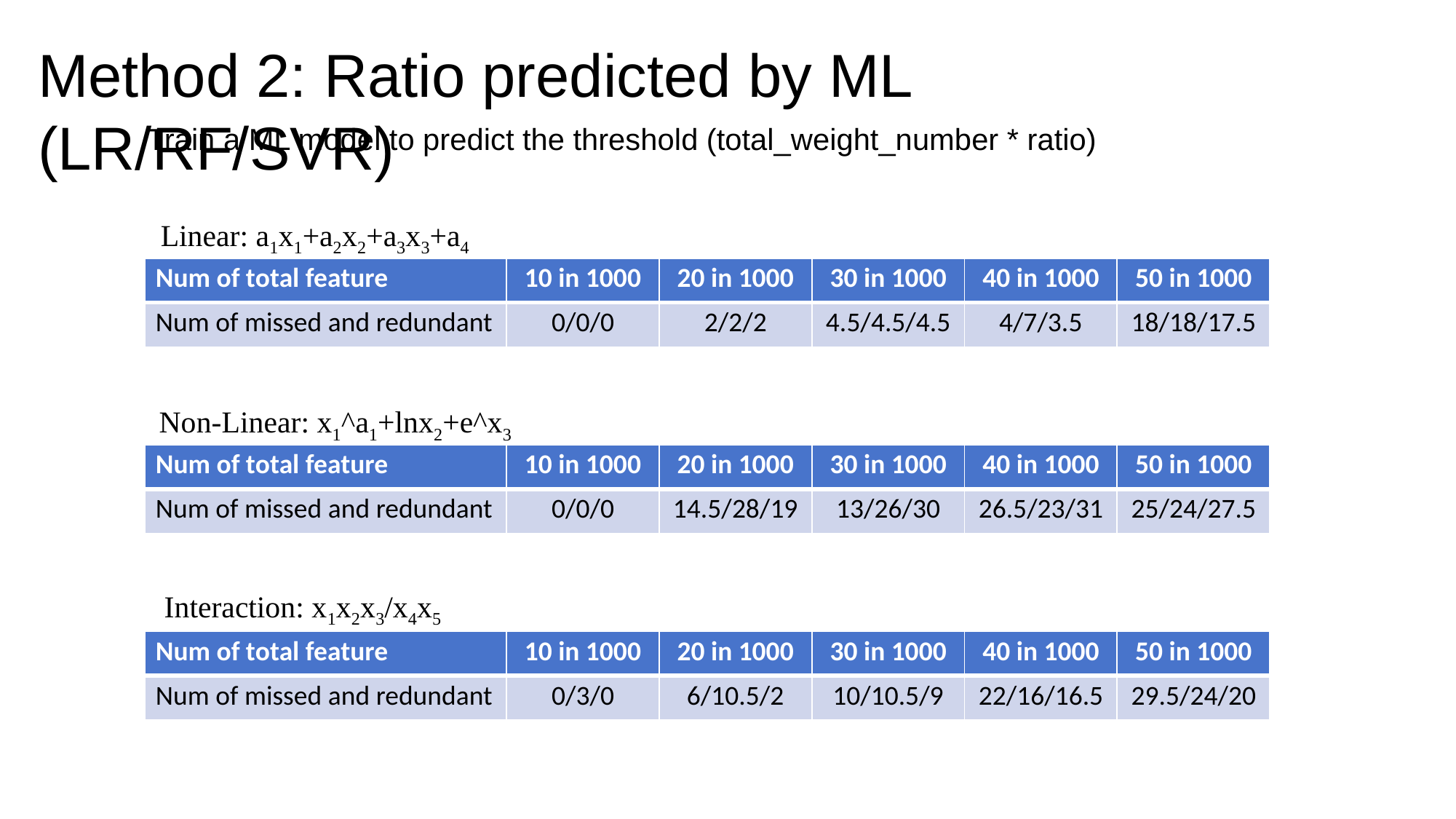

Method 2: Ratio predicted by ML (LR/RF/SVR)
	Train a ML model to predict the threshold (total_weight_number * ratio)
Linear: a1x1+a2x2+a3x3+a4
| Num of total feature |
| --- |
| Num of missed and redundant |
| 10 in 1000 | 20 in 1000 | 30 in 1000 | 40 in 1000 | 50 in 1000 |
| --- | --- | --- | --- | --- |
| 0/0/0 | 2/2/2 | 4.5/4.5/4.5 | 4/7/3.5 | 18/18/17.5 |
Non-Linear: x1^a1+lnx2+e^x3
| Num of total feature |
| --- |
| Num of missed and redundant |
| 10 in 1000 | 20 in 1000 | 30 in 1000 | 40 in 1000 | 50 in 1000 |
| --- | --- | --- | --- | --- |
| 0/0/0 | 14.5/28/19 | 13/26/30 | 26.5/23/31 | 25/24/27.5 |
Interaction: x1x2x3/x4x5
| Num of total feature |
| --- |
| Num of missed and redundant |
| 10 in 1000 | 20 in 1000 | 30 in 1000 | 40 in 1000 | 50 in 1000 |
| --- | --- | --- | --- | --- |
| 0/3/0 | 6/10.5/2 | 10/10.5/9 | 22/16/16.5 | 29.5/24/20 |